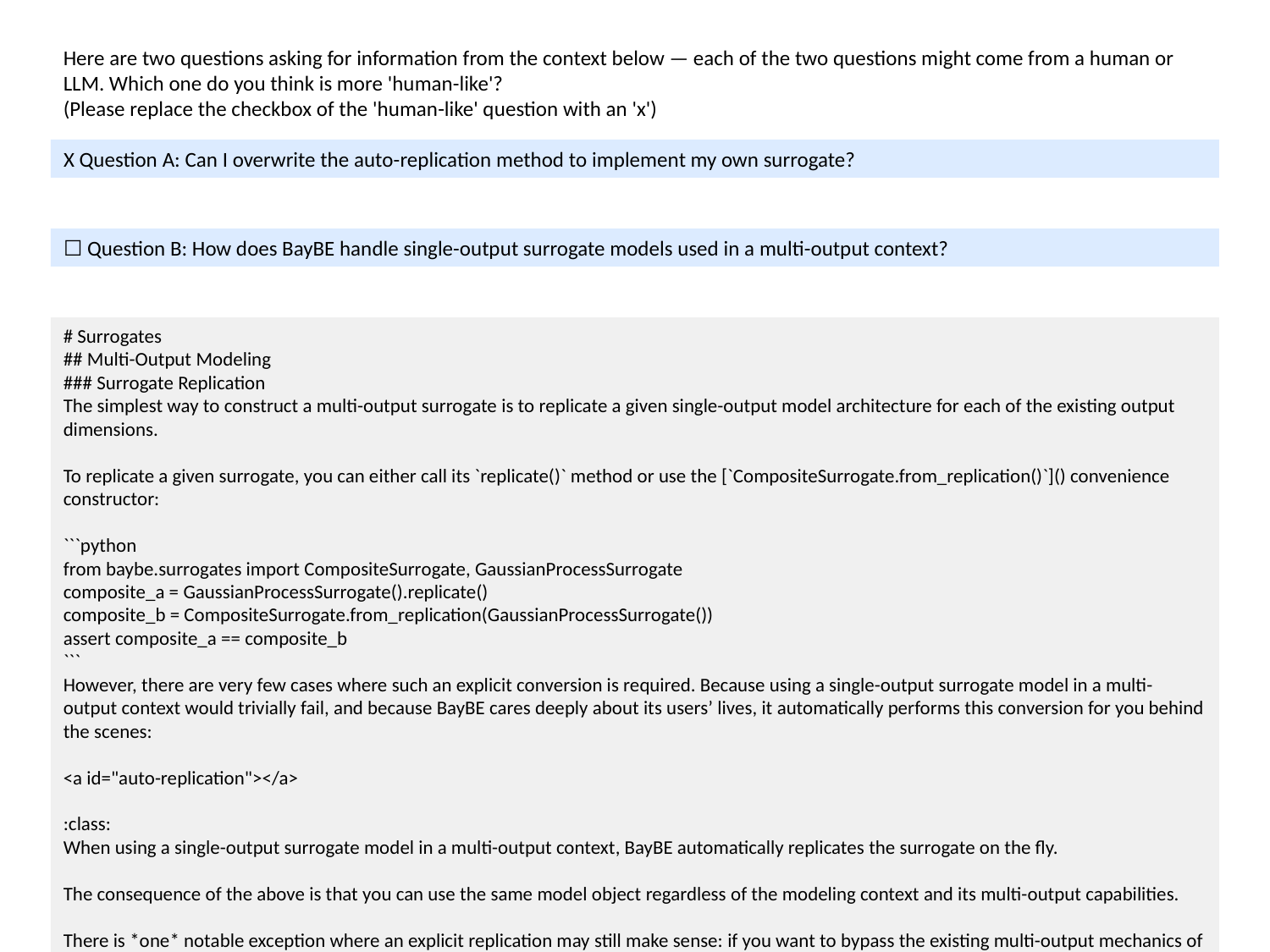

Here are two questions asking for information from the context below — each of the two questions might come from a human or LLM. Which one do you think is more 'human-like'?
(Please replace the checkbox of the 'human-like' question with an 'x')
X Question A: Can I overwrite the auto-replication method to implement my own surrogate?
☐ Question B: How does BayBE handle single-output surrogate models used in a multi-output context?
# Surrogates
## Multi-Output Modeling
### Surrogate Replication
The simplest way to construct a multi-output surrogate is to replicate a given single-output model architecture for each of the existing output dimensions.

To replicate a given surrogate, you can either call its `replicate()` method or use the [`CompositeSurrogate.from_replication()`]() convenience constructor:

```python
from baybe.surrogates import CompositeSurrogate, GaussianProcessSurrogate
composite_a = GaussianProcessSurrogate().replicate()
composite_b = CompositeSurrogate.from_replication(GaussianProcessSurrogate())
assert composite_a == composite_b
```
However, there are very few cases where such an explicit conversion is required. Because using a single-output surrogate model in a multi-output context would trivially fail, and because BayBE cares deeply about its users’ lives, it automatically performs this conversion for you behind the scenes:

<a id="auto-replication"></a>

:class:
When using a single-output surrogate model in a multi-output context, BayBE automatically replicates the surrogate on the fly.

The consequence of the above is that you can use the same model object regardless of the modeling context and its multi-output capabilities.

There is *one* notable exception where an explicit replication may still make sense: if you want to bypass the existing multi-output mechanics of a surrogate that is inherently multi-output compatible.